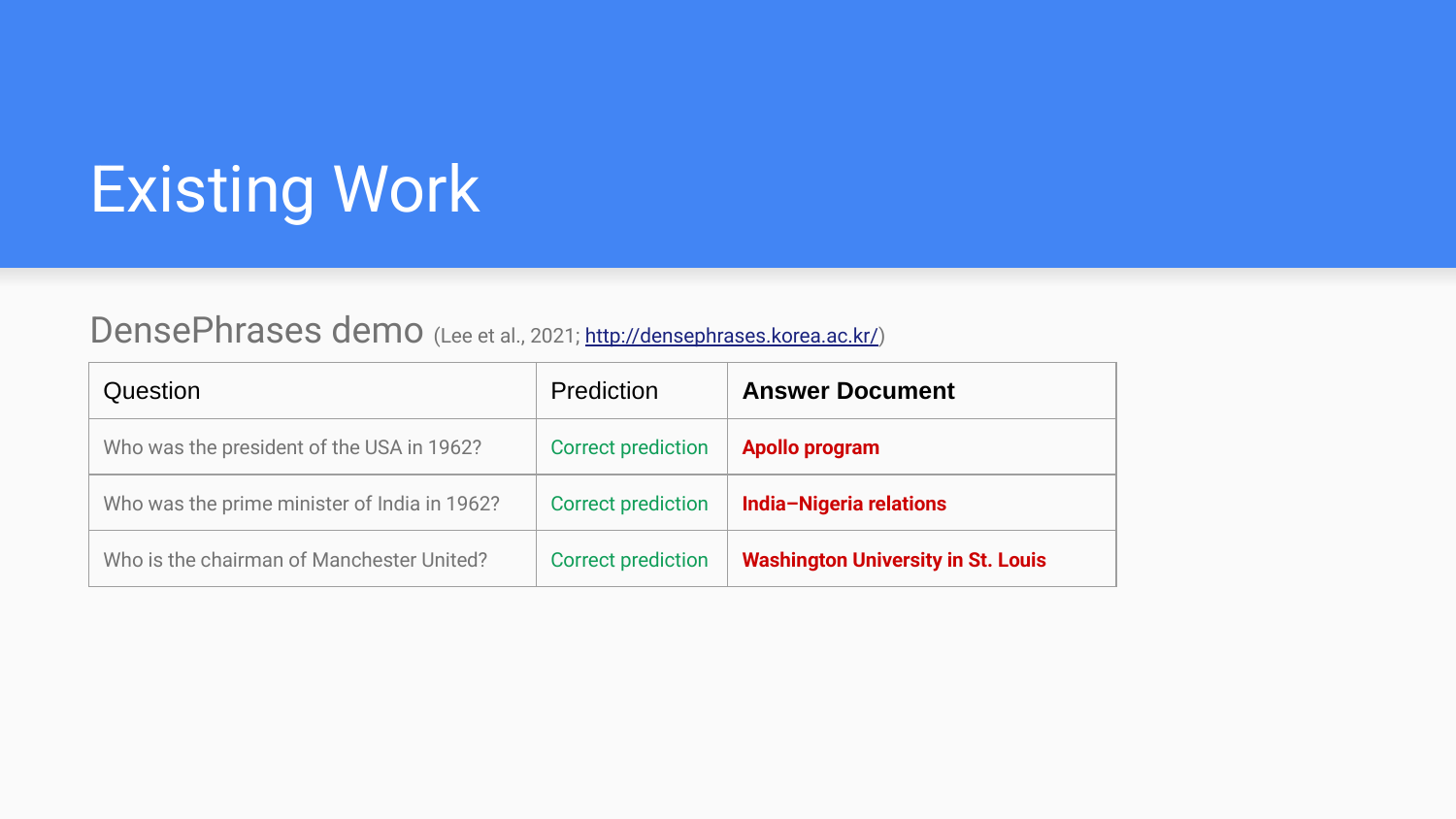

# Existing Work
DensePhrases demo (Lee et al., 2021; http://densephrases.korea.ac.kr/)
| Question | Prediction | Answer Document |
| --- | --- | --- |
| Who was the president of the USA in 1962? | Correct prediction | Apollo program |
| Who was the prime minister of India in 1962? | Correct prediction | India–Nigeria relations |
| Who is the chairman of Manchester United? | Correct prediction | Washington University in St. Louis |